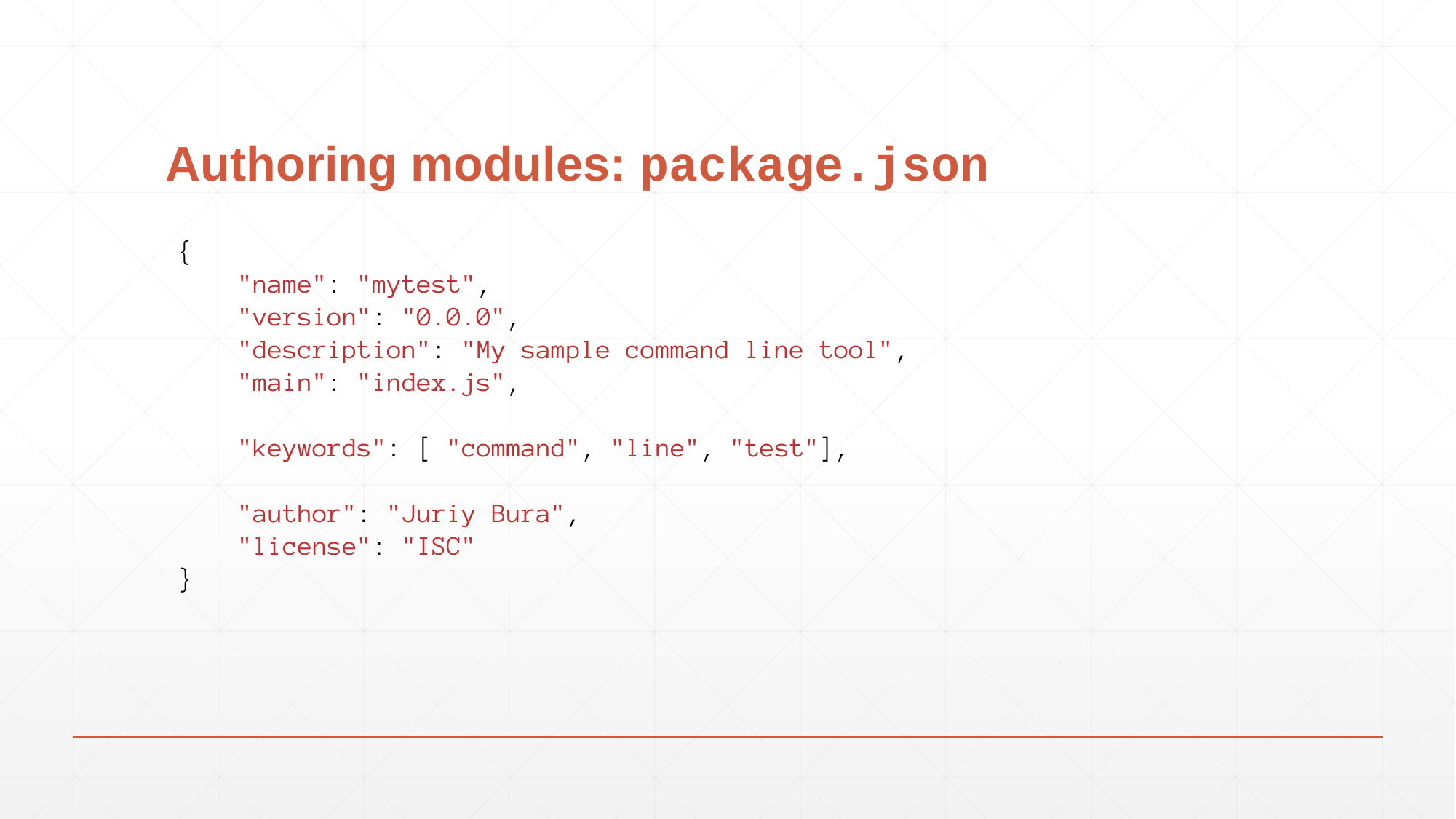

# Authoring modules: package.json
{
    "name": "mytest",
    "version": "0.0.0",
    "description": "My sample command line tool",
    "main": "index.js",
    "keywords": [ "command", "line", "test"],
    "author": "Juriy Bura",
    "license": "ISC"
}